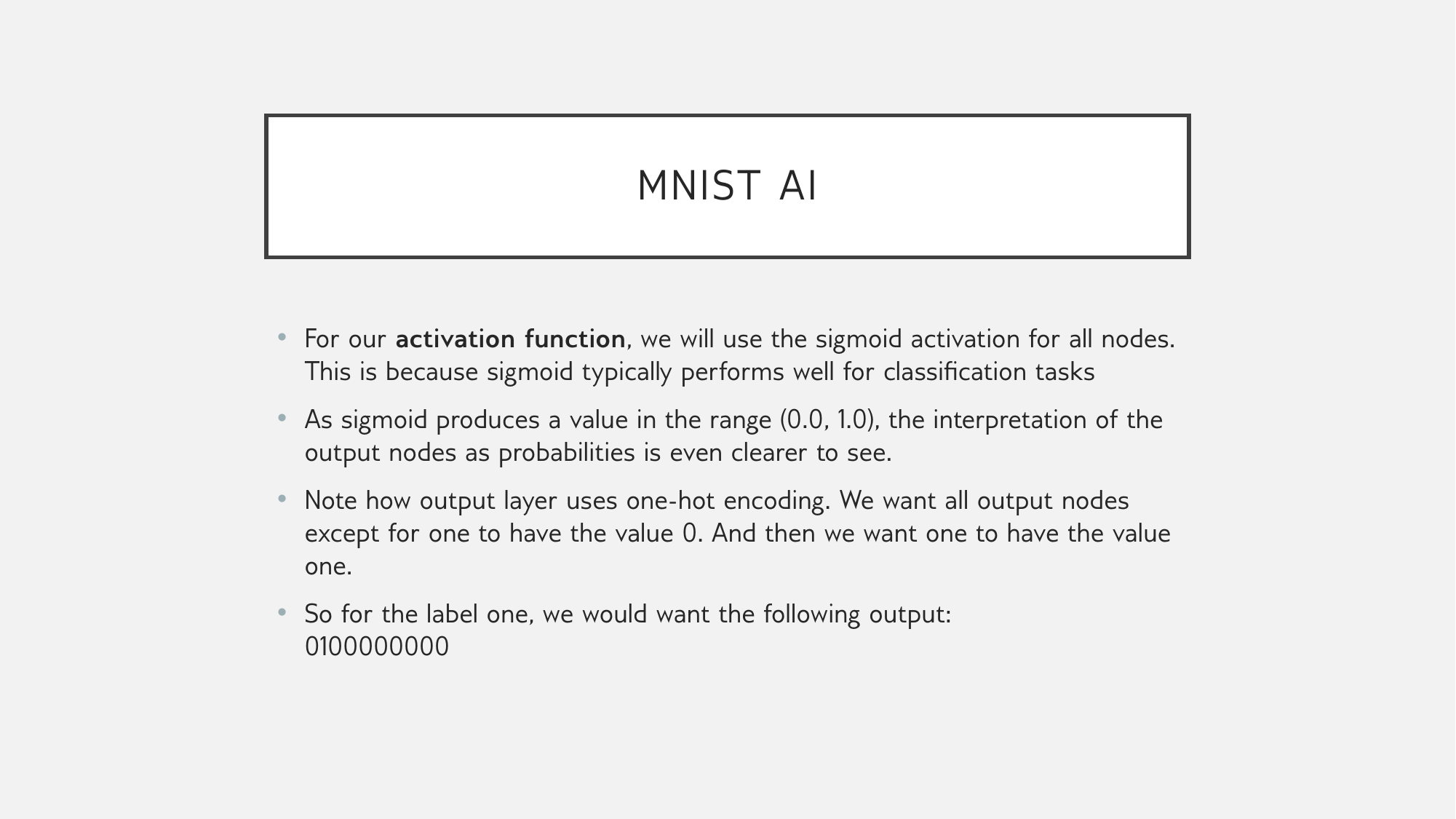

# MNIST AI
For our activation function, we will use the sigmoid activation for all nodes. This is because sigmoid typically performs well for classification tasks
As sigmoid produces a value in the range (0.0, 1.0), the interpretation of the output nodes as probabilities is even clearer to see.
Note how output layer uses one-hot encoding. We want all output nodes except for one to have the value 0. And then we want one to have the value one.
So for the label one, we would want the following output:
0100000000